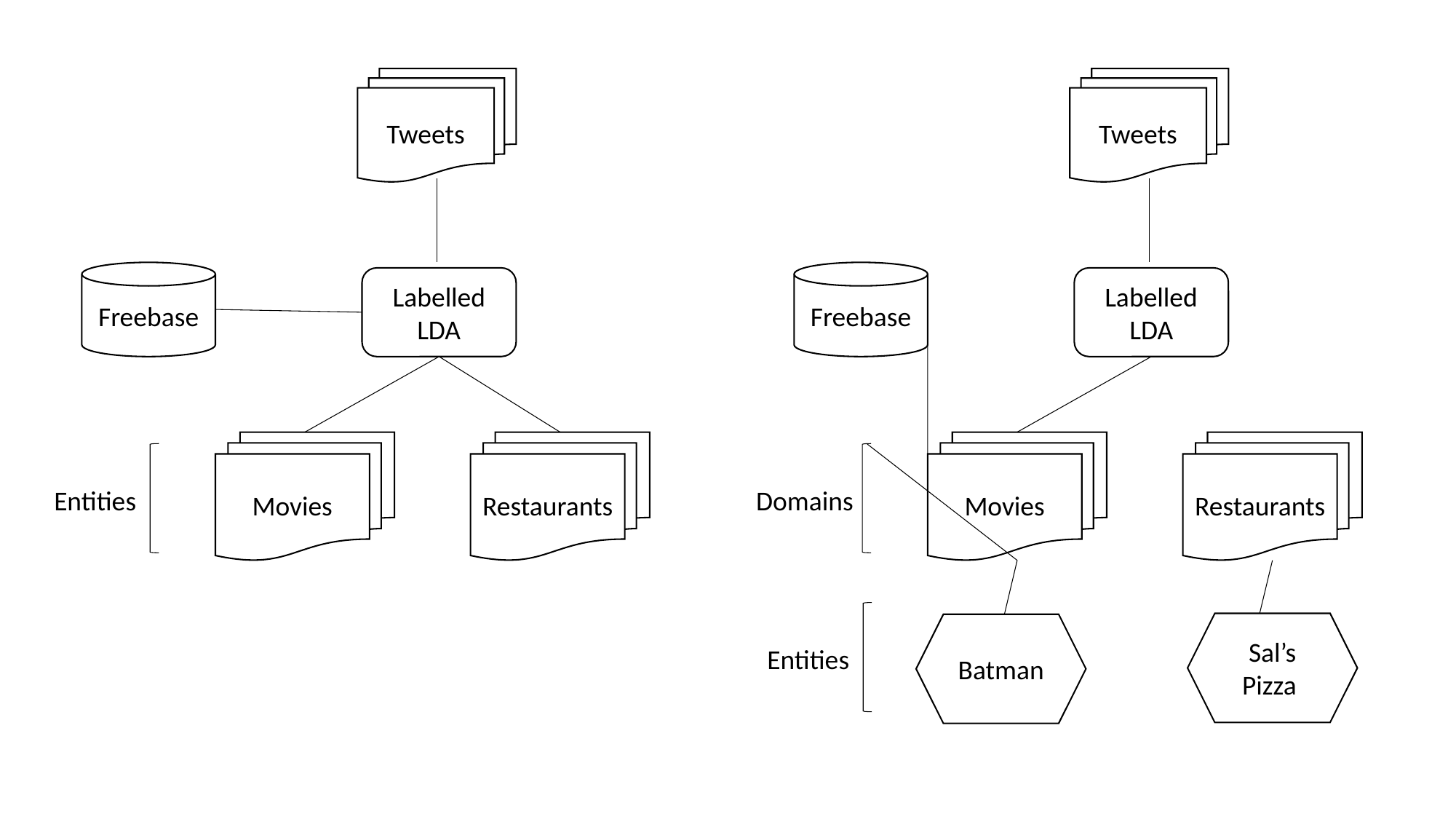

Tweets
Tweets
Freebase
Freebase
Labelled LDA
Labelled LDA
Movies
Restaurants
Movies
Restaurants

Entities
Domains

Sal’s Pizza
Batman
Entities